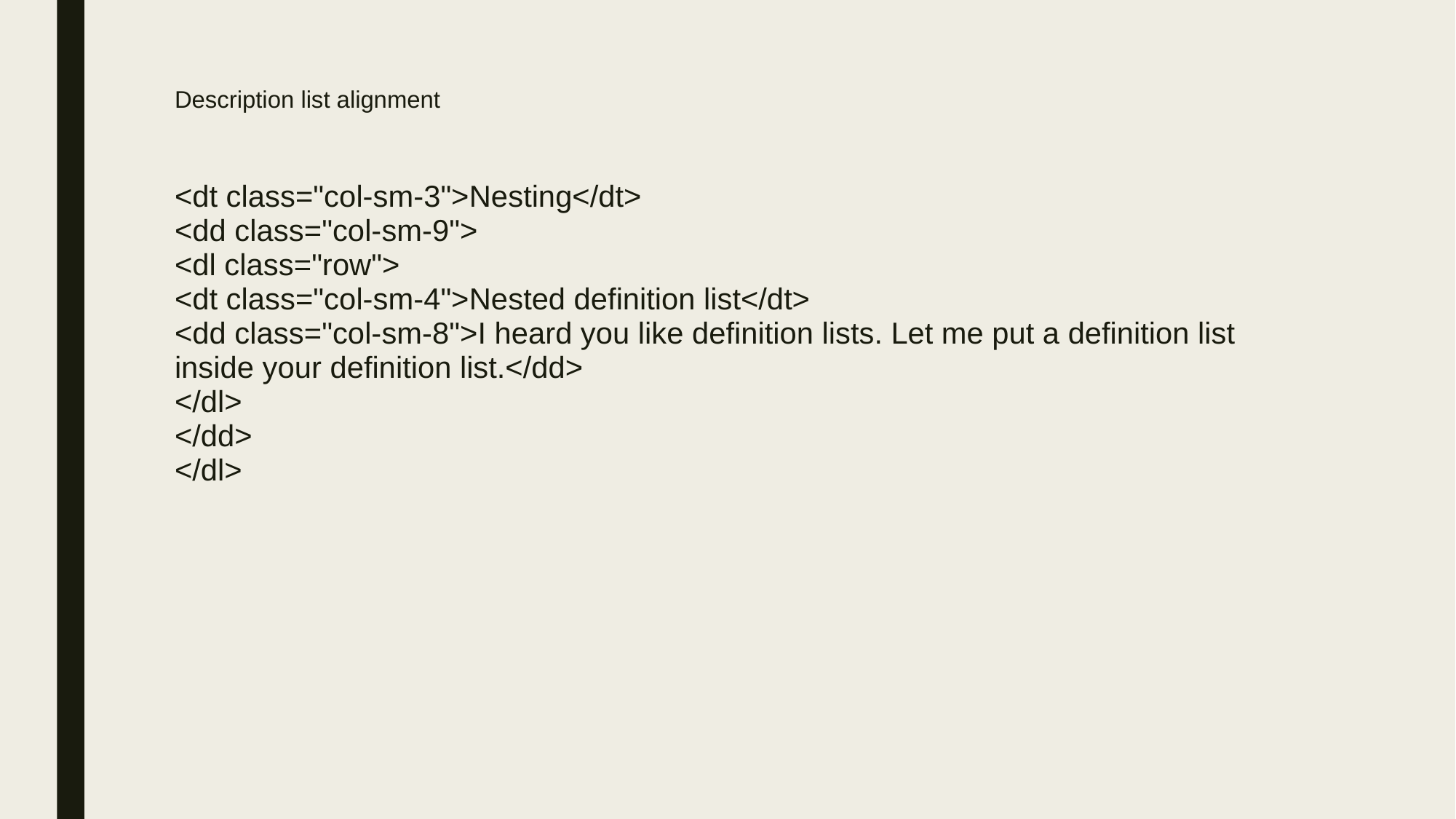

# Description list alignment
<dt class="col-sm-3">Nesting</dt>
<dd class="col-sm-9">
<dl class="row">
<dt class="col-sm-4">Nested definition list</dt>
<dd class="col-sm-8">I heard you like definition lists. Let me put a definition list inside your definition list.</dd>
</dl>
</dd>
</dl>